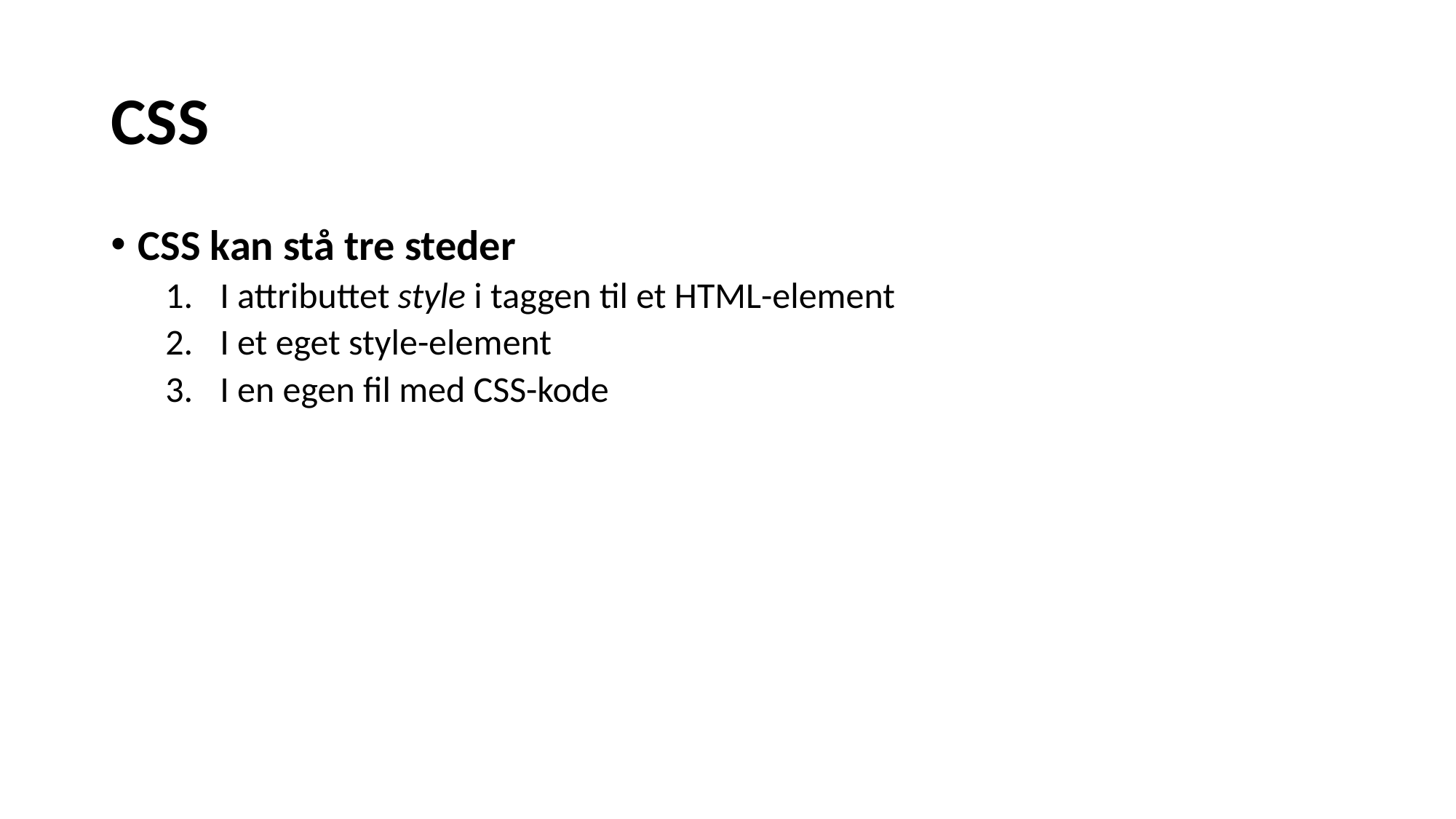

# CSS
CSS kan stå tre steder
I attributtet style i taggen til et HTML-element
I et eget style-element
I en egen fil med CSS-kode